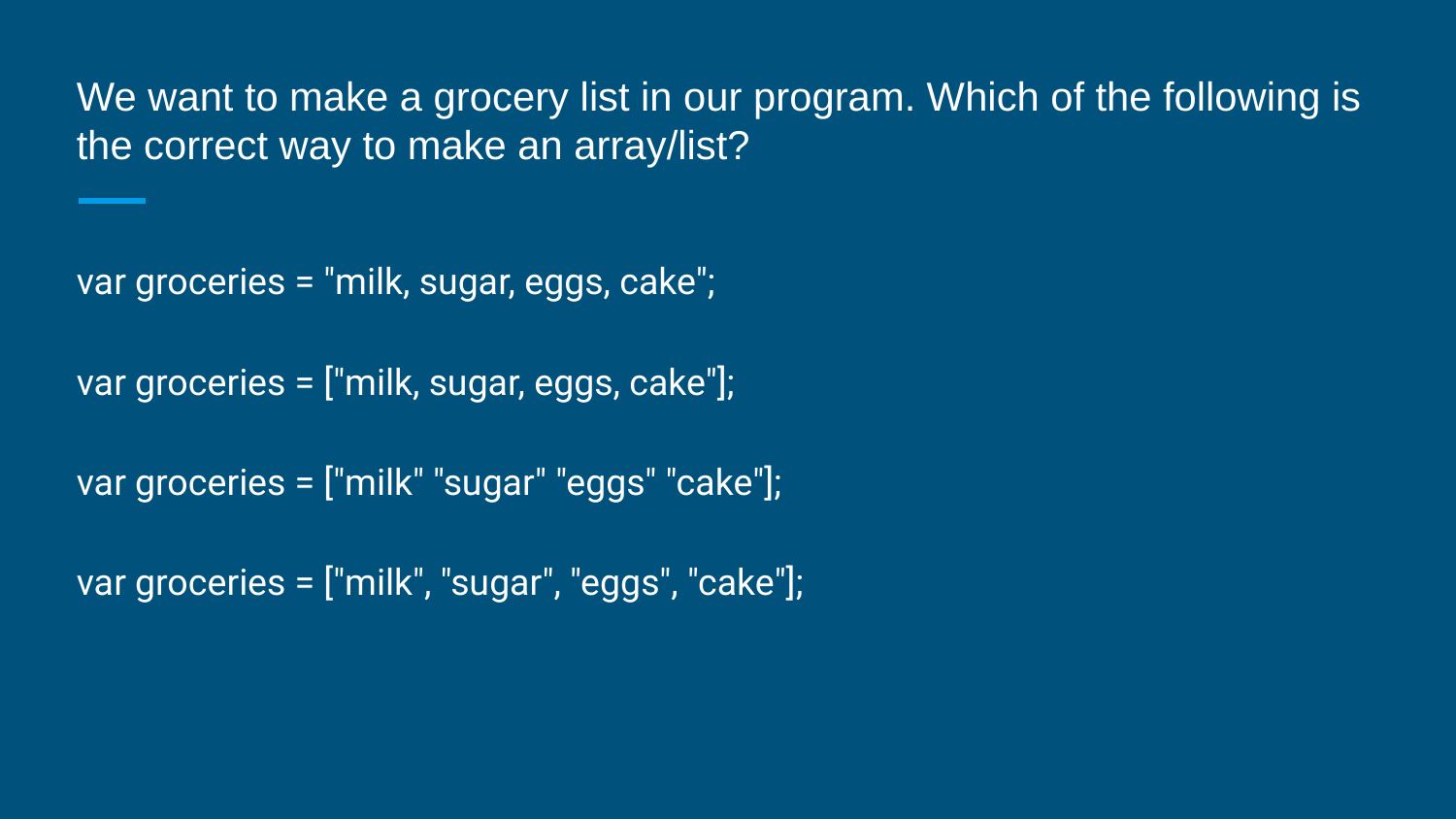

# We want to make a grocery list in our program. Which of the following is the correct way to make an array/list?
var groceries = "milk, sugar, eggs, cake";

var groceries = ["milk, sugar, eggs, cake"];

var groceries = ["milk" "sugar" "eggs" "cake"];

var groceries = ["milk", "sugar", "eggs", "cake"];